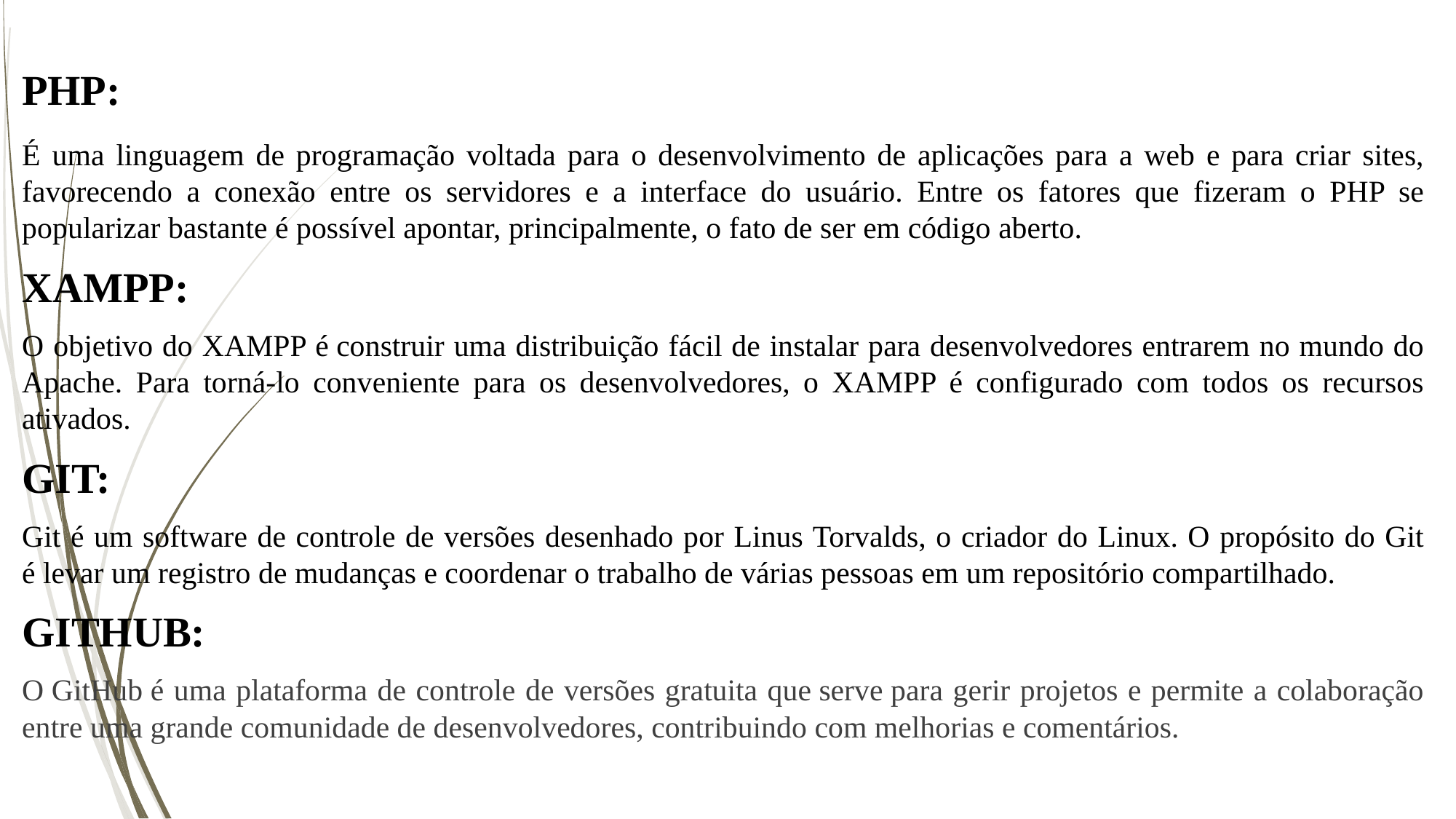

# PHP:
É uma linguagem de programação voltada para o desenvolvimento de aplicações para a web e para criar sites, favorecendo a conexão entre os servidores e a interface do usuário. Entre os fatores que fizeram o PHP se popularizar bastante é possível apontar, principalmente, o fato de ser em código aberto.
XAMPP:
O objetivo do XAMPP é construir uma distribuição fácil de instalar para desenvolvedores entrarem no mundo do Apache. Para torná-lo conveniente para os desenvolvedores, o XAMPP é configurado com todos os recursos ativados.
GIT:
Git é um software de controle de versões desenhado por Linus Torvalds, o criador do Linux. O propósito do Git é levar um registro de mudanças e coordenar o trabalho de várias pessoas em um repositório compartilhado.
GITHUB:
O GitHub é uma plataforma de controle de versões gratuita que serve para gerir projetos e permite a colaboração entre uma grande comunidade de desenvolvedores, contribuindo com melhorias e comentários.